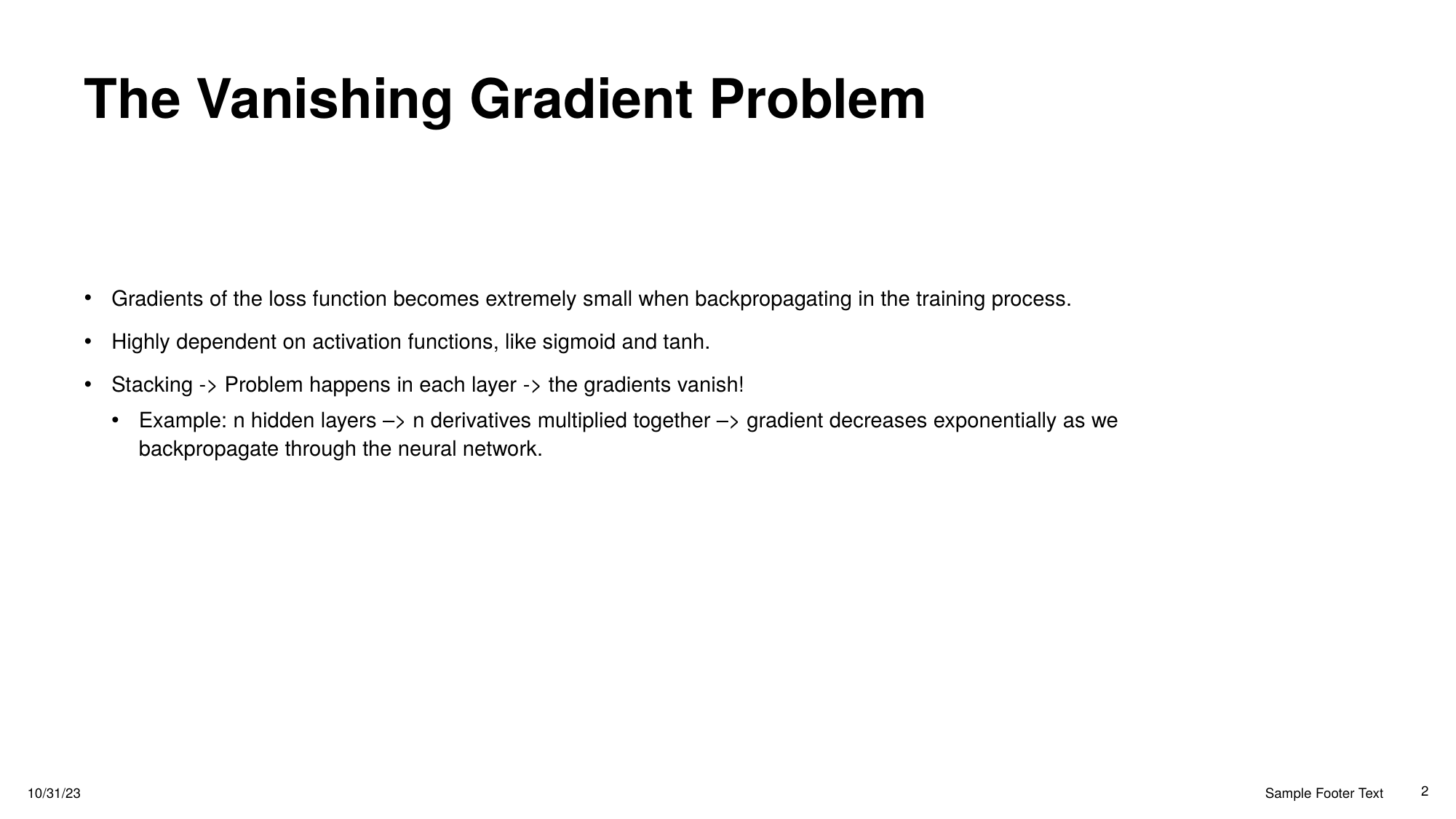

# The Vanishing Gradient Problem
Gradients of the loss function becomes extremely small when backpropagating in the training process.
Highly dependent on activation functions, like sigmoid and tanh.
Stacking -> Problem happens in each layer -> the gradients vanish!
Example: n hidden layers –> n derivatives multiplied together –> gradient decreases exponentially as we backpropagate through the neural network.
10/31/23
Sample Footer Text
2